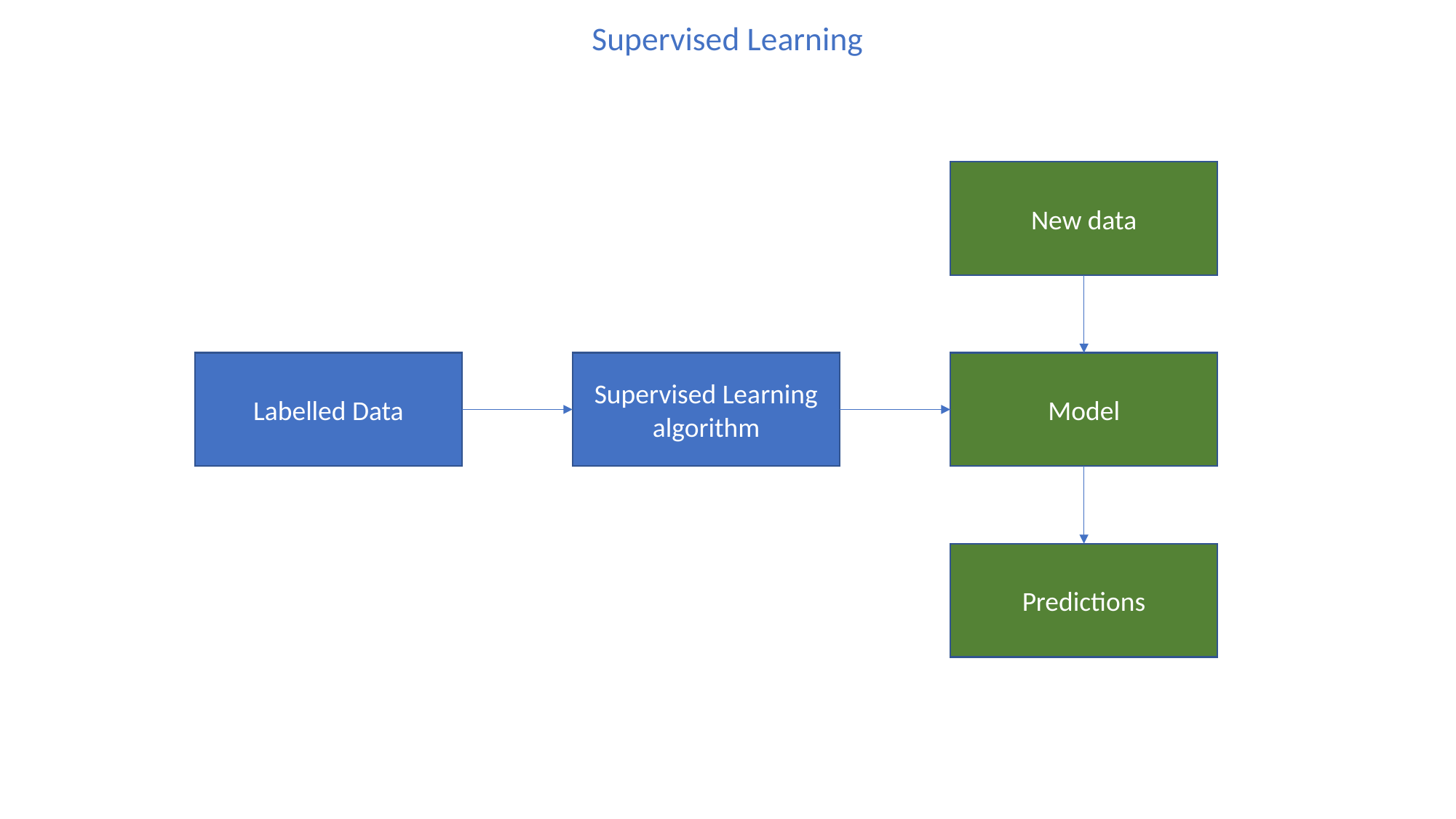

# Supervised Learning
New data
Labelled Data
Supervised Learning algorithm
Model
Predictions